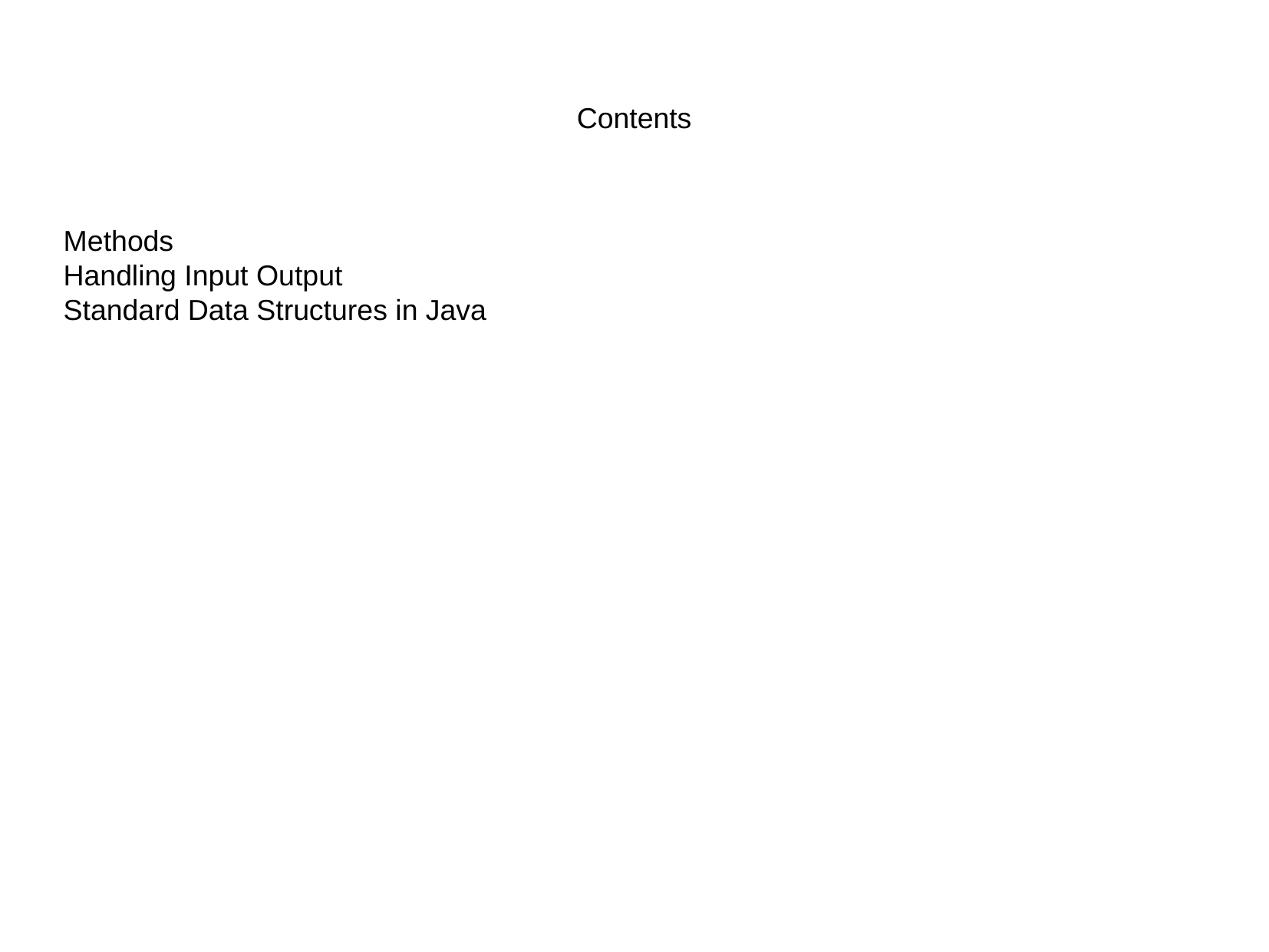

Contents
Methods
Handling Input Output
Standard Data Structures in Java